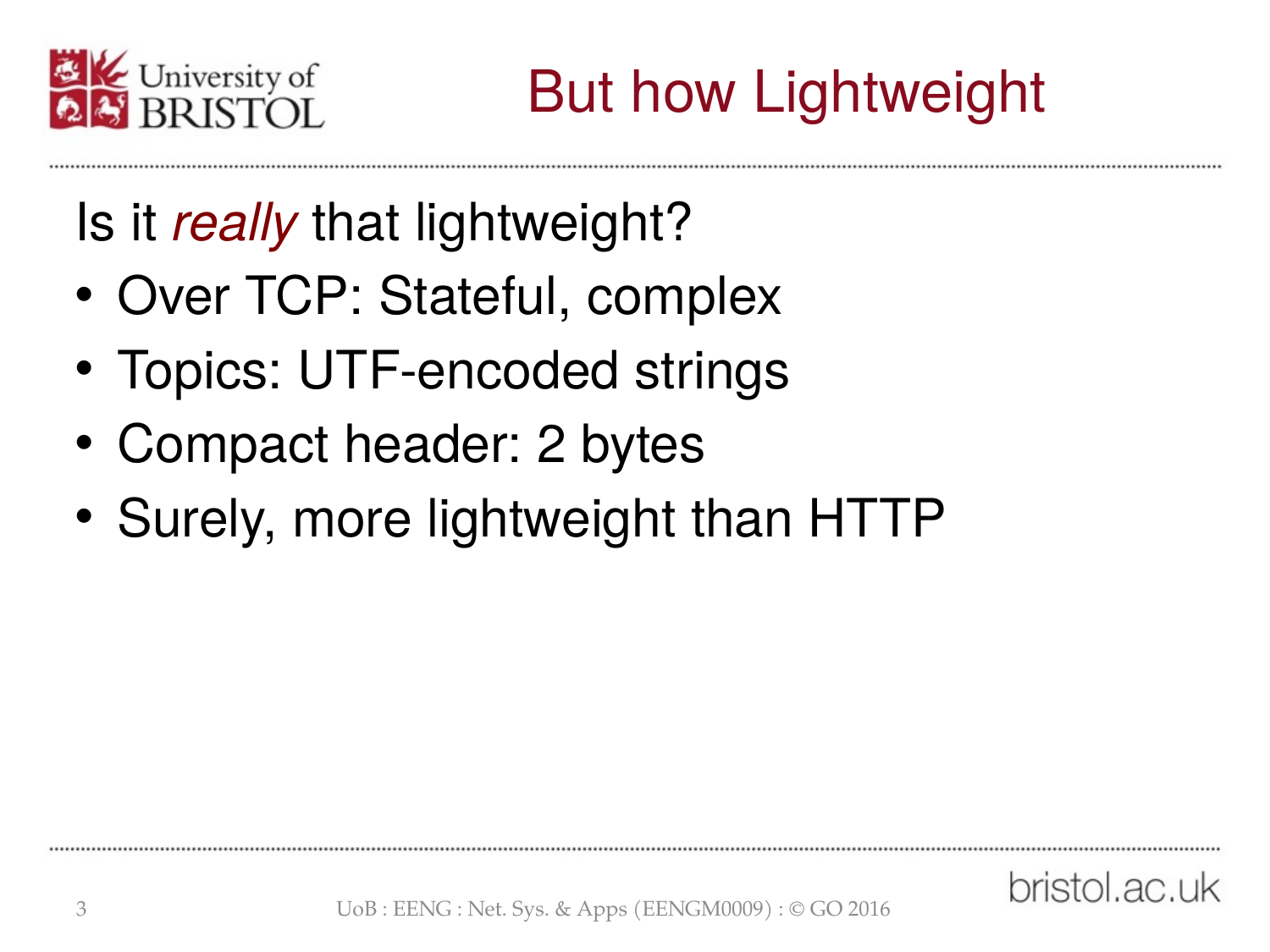

# But how Lightweight
Is it really that lightweight?
Over TCP: Stateful, complex
Topics: UTF-encoded strings
Compact header: 2 bytes
Surely, more lightweight than HTTP
3
UoB : EENG : Net. Sys. & Apps (EENGM0009) : © GO 2016